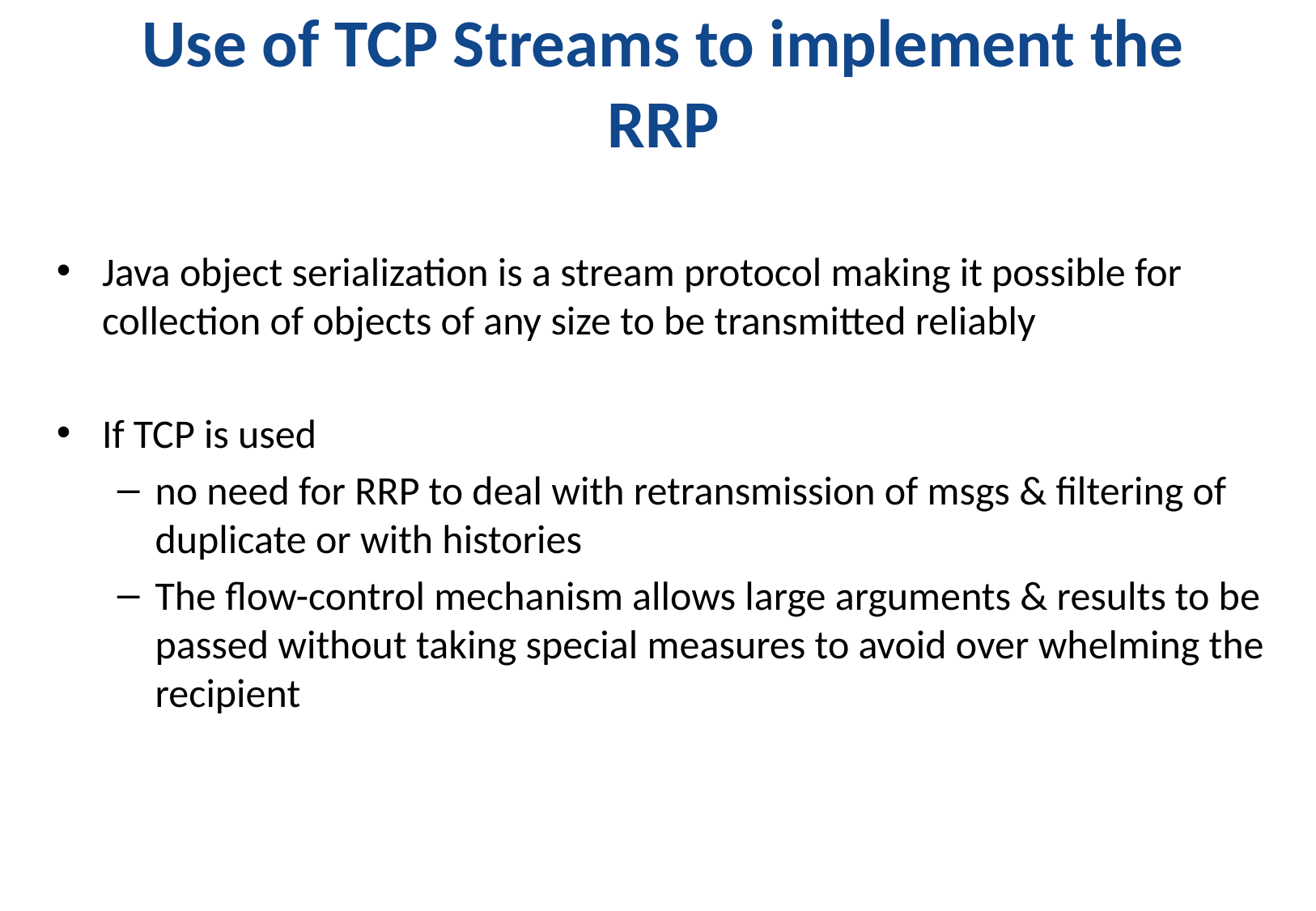

# Use of TCP Streams to implement the RRP

Java object serialization is a stream protocol making it possible for collection of objects of any size to be transmitted reliably

If TCP is used
no need for RRP to deal with retransmission of msgs & filtering of duplicate or with histories
The flow-control mechanism allows large arguments & results to be passed without taking special measures to avoid over whelming the recipient